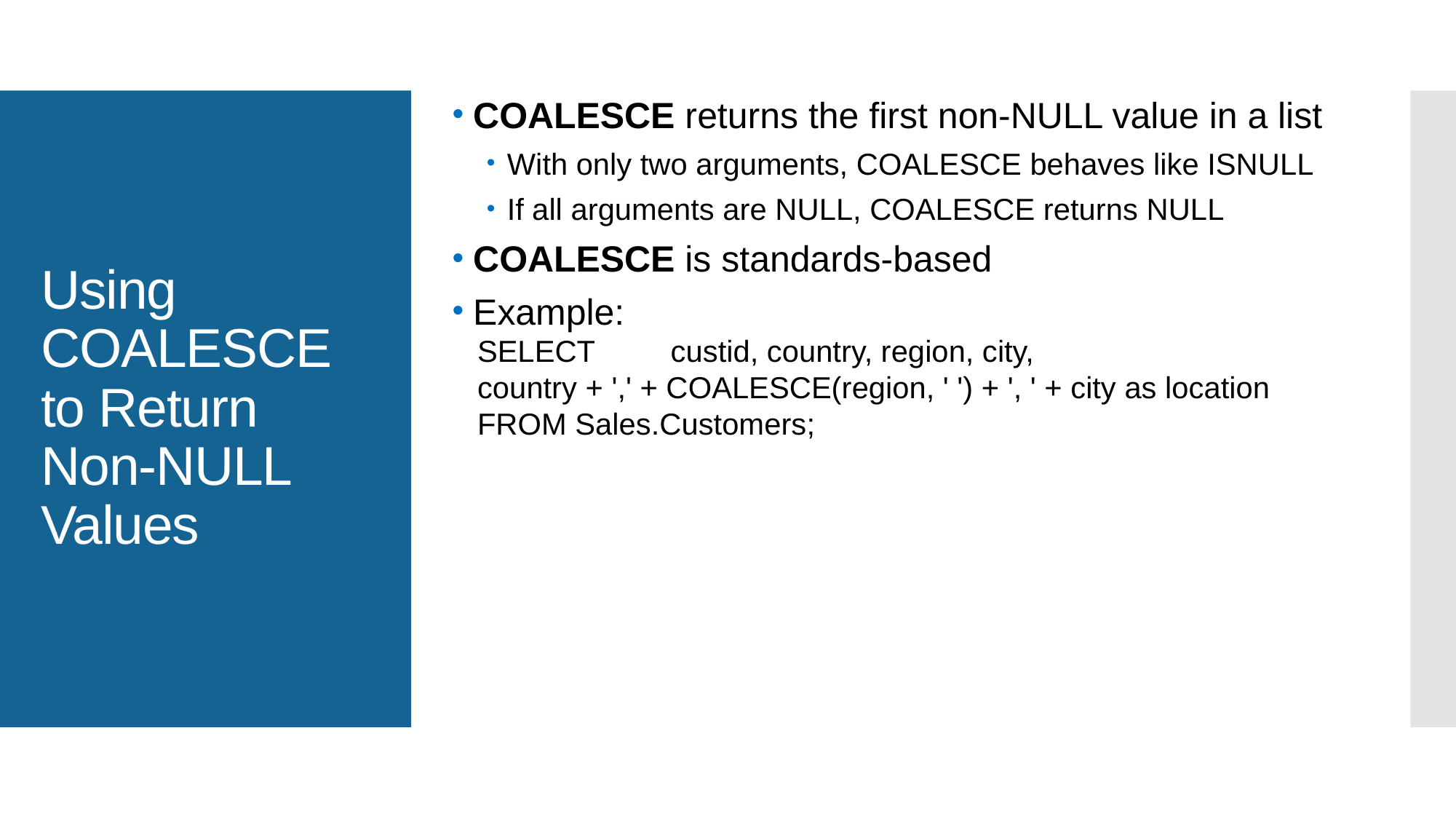

COALESCE returns the first non-NULL value in a list
With only two arguments, COALESCE behaves like ISNULL
If all arguments are NULL, COALESCE returns NULL
COALESCE is standards-based
Example:
   SELECT	custid, country, region, city,
   country + ',' + COALESCE(region, ' ') + ', ' + city as location
   FROM Sales.Customers;

# Using COALESCE to Return Non-NULL Values